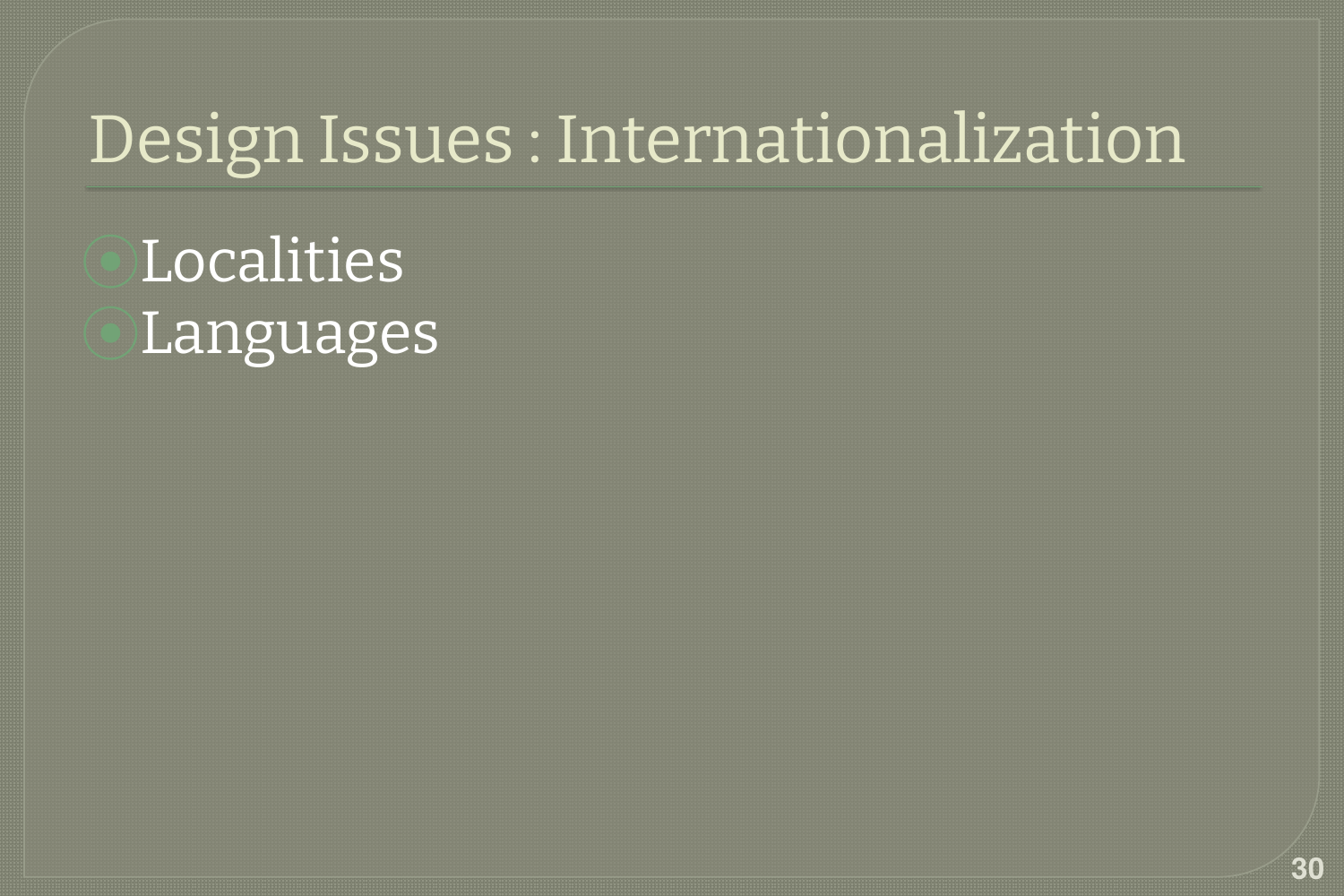

# Design Issues : Internationalization
Localities
Languages

30